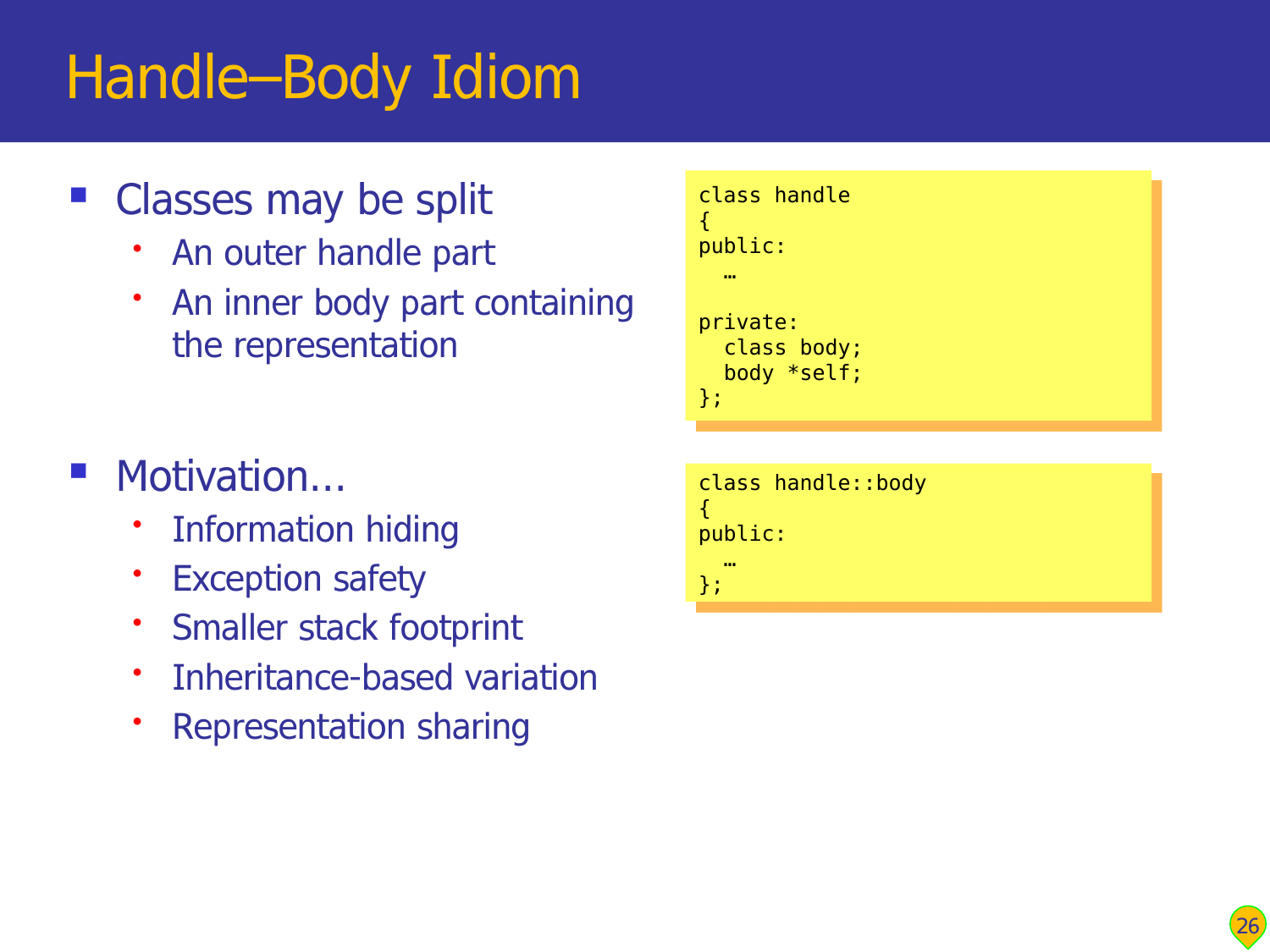

# Handle–Body Idiom
Classes may be split
An outer handle part
An inner body part containing
the representation

Motivation...
Information hiding
Exception safety
Smaller stack footprint
Inheritance-based variation
Representation sharing
class handle
{
public:
  …

private:
  class body;
  body *self;
};
class handle::body
{
public:
  …
};
26